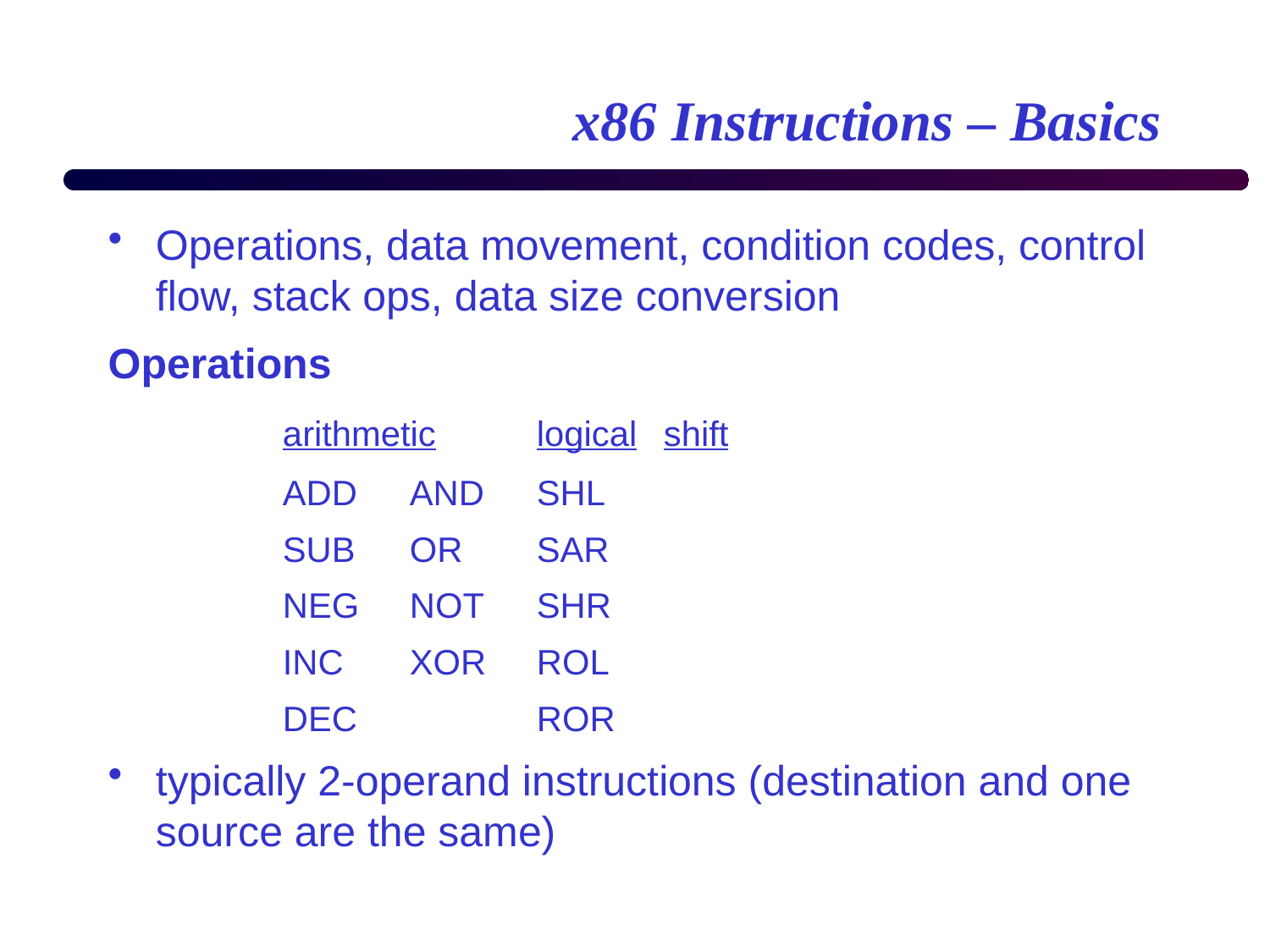

# x86 Instructions – Basics
Operations, data movement, condition codes, control flow, stack ops, data size conversion
Operations
		arithmetic	logical	shift
		ADD	AND	SHL
		SUB	OR	SAR
		NEG	NOT	SHR
		INC	XOR	ROL
		DEC		ROR
typically 2-operand instructions (destination and one source are the same)